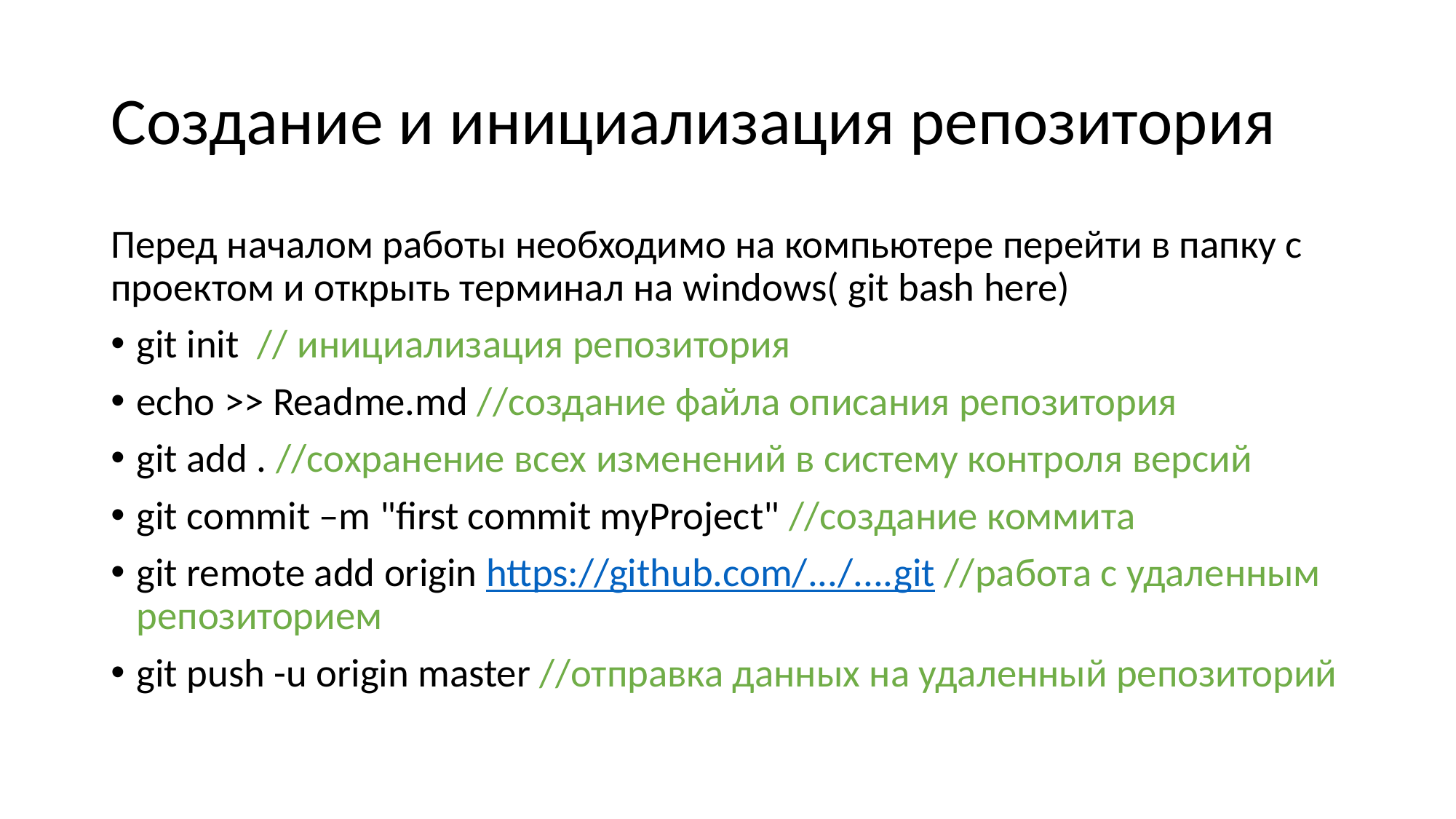

# Создание и инициализация репозитория
Перед началом работы необходимо на компьютере перейти в папку с проектом и открыть терминал на windows( git bash here)
git init  // инициализация репозитория
echo >> Readme.md //создание файла описания репозитория
git add . //сохранение всех изменений в систему контроля версий
git commit –m "first commit myProject" //создание коммита
git remote add origin https://github.com/.../....git //работа с удаленным репозиторием
git push -u origin master //отправка данных на удаленный репозиторий